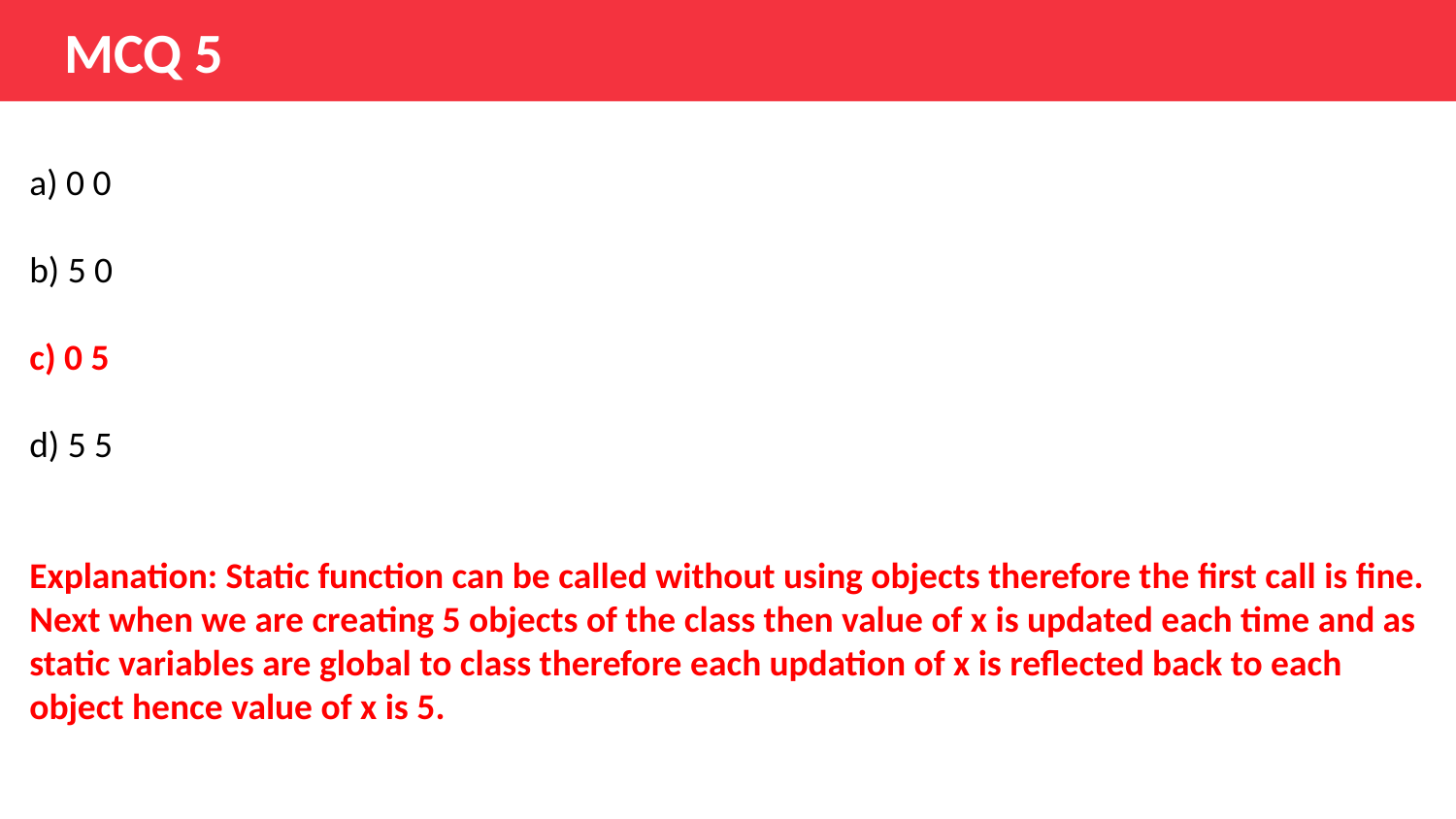

# MCQ 5

a) 0 0
b) 5 0
c) 0 5
d) 5 5

Explanation: Static function can be called without using objects therefore the first call is fine. Next when we are creating 5 objects of the class then value of x is updated each time and as static variables are global to class therefore each updation of x is reflected back to each object hence value of x is 5.